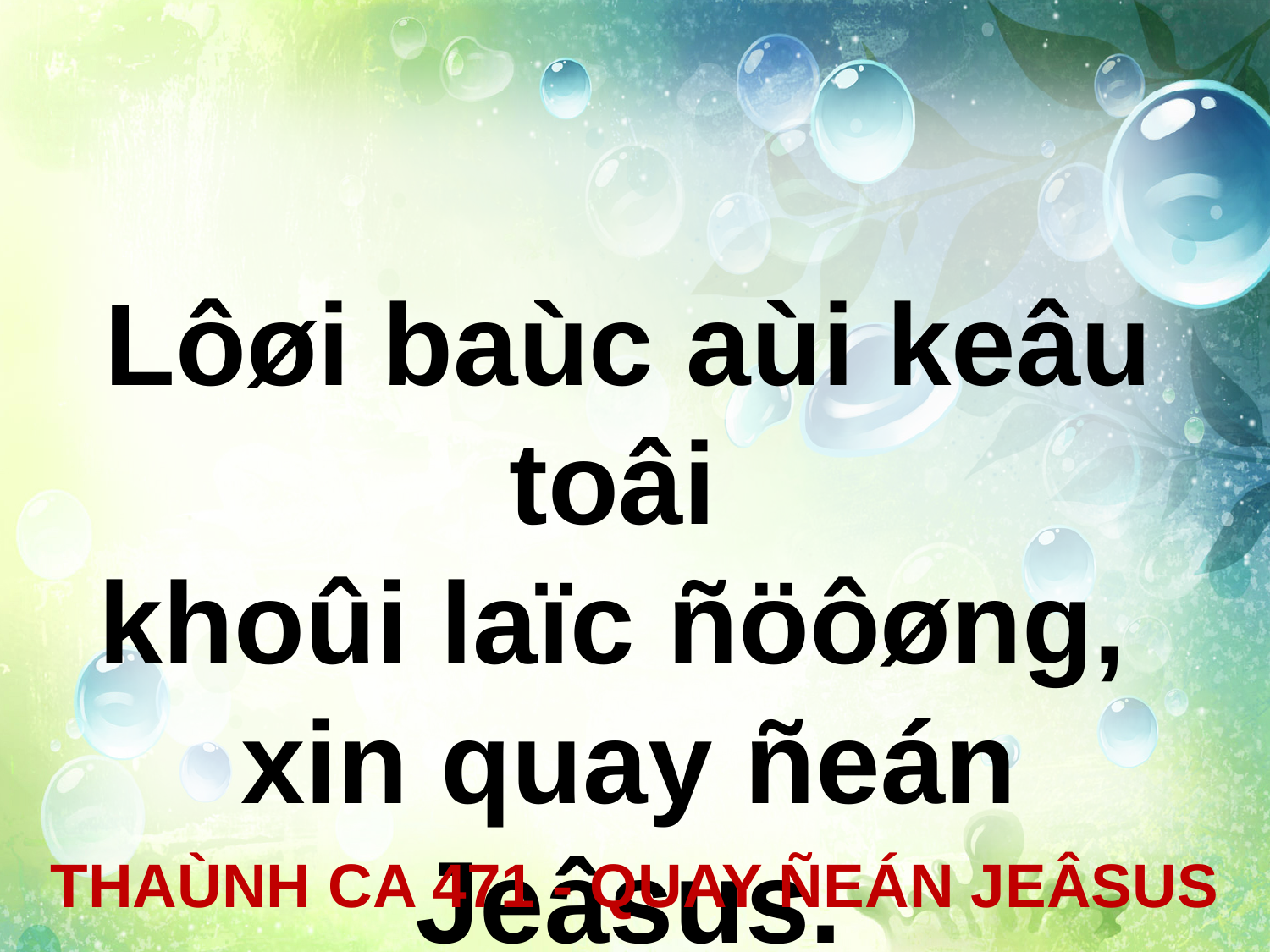

Lôøi baùc aùi keâu toâi
khoûi laïc ñöôøng,
xin quay ñeán Jeâsus.
THAÙNH CA 471 - QUAY ÑEÁN JEÂSUS